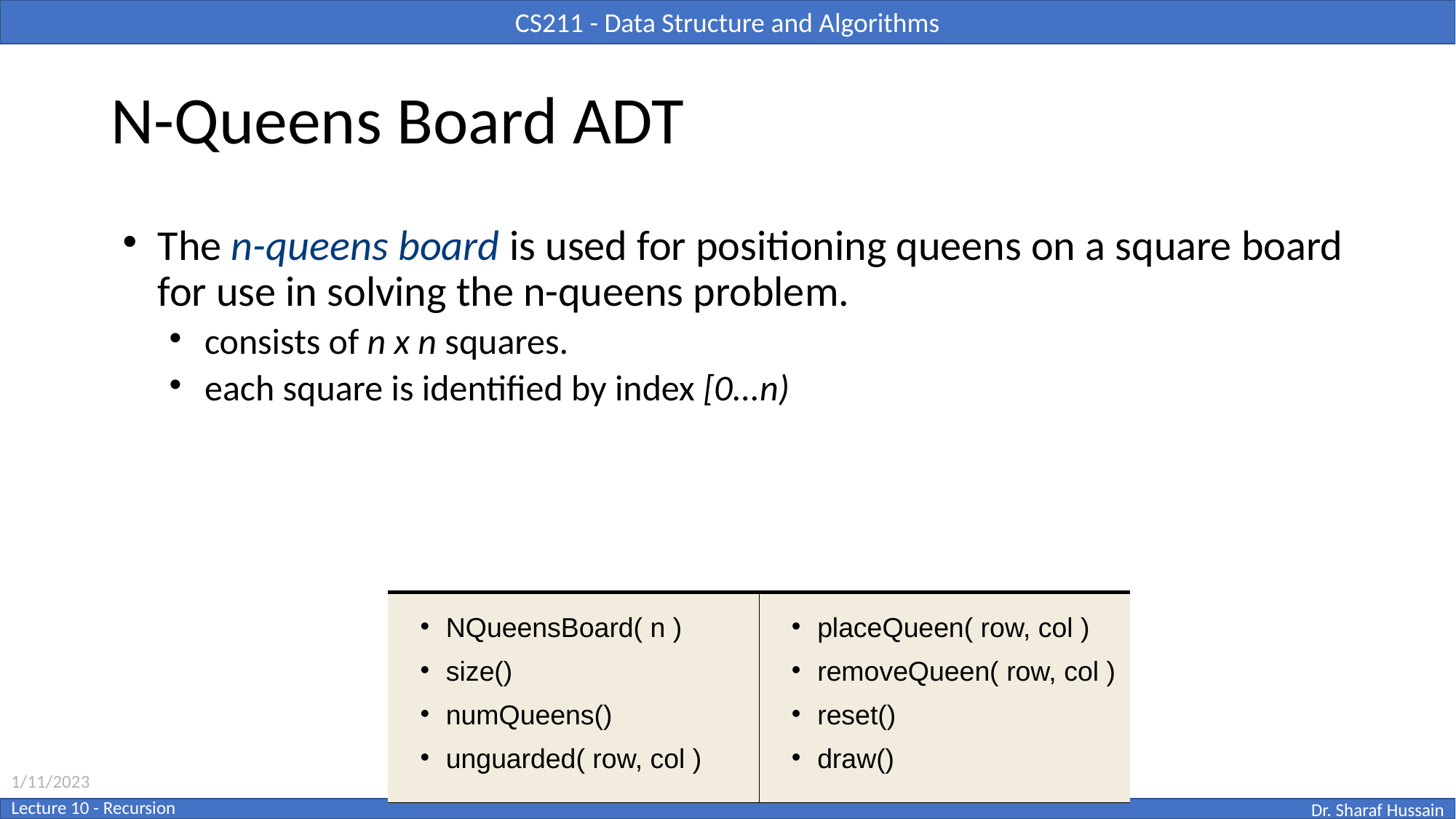

# N-Queens Board ADT
The n-queens board is used for positioning queens on a square board for use in solving the n-queens problem.
consists of n x n squares.
each square is identified by index [0...n)
| NQueensBoard( n ) size() numQueens() unguarded( row, col ) | placeQueen( row, col ) removeQueen( row, col ) reset() draw() |
| --- | --- |
1/11/2023